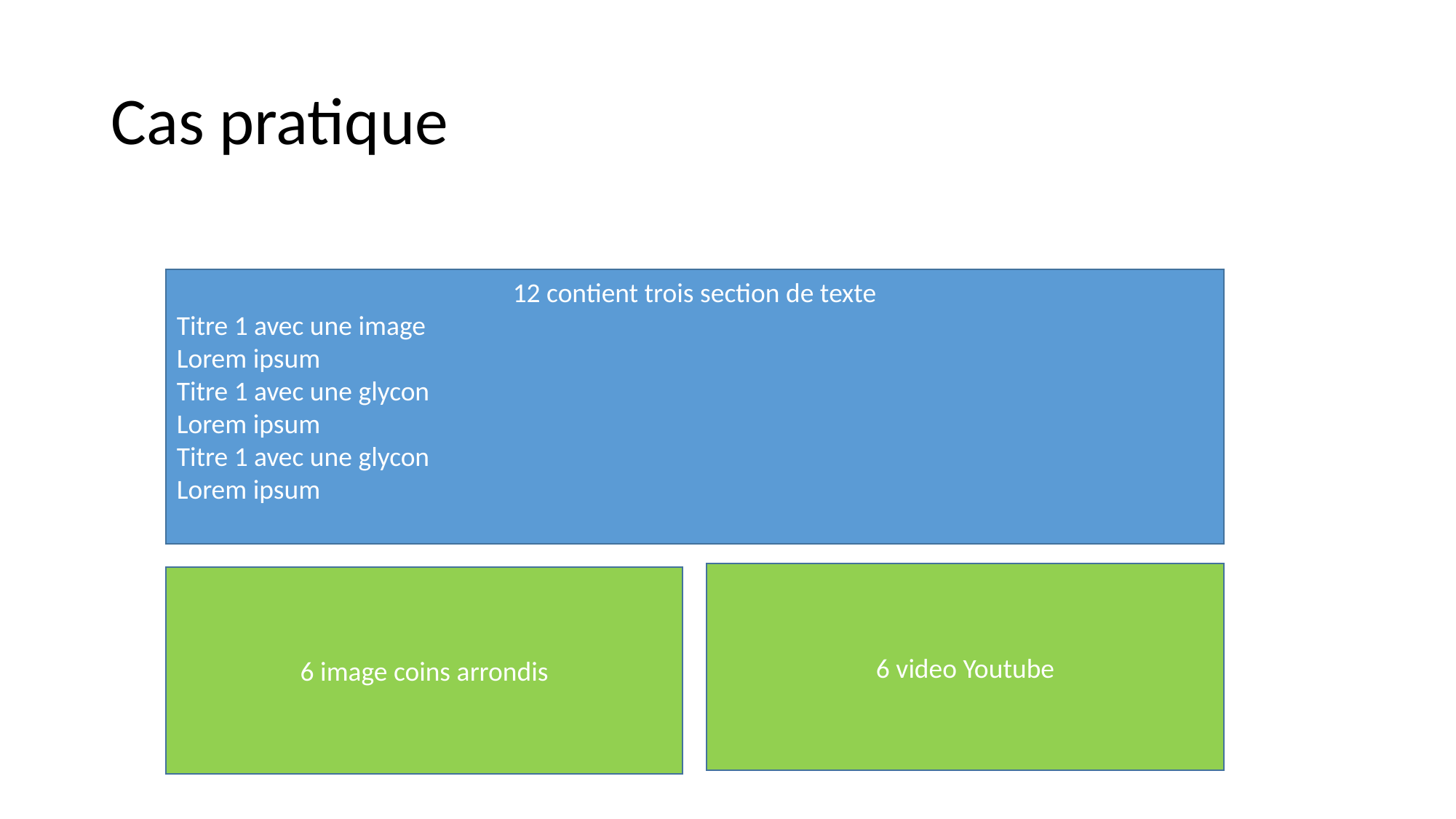

# Cas pratique
12 contient trois section de texte
Titre 1 avec une image
Lorem ipsum
Titre 1 avec une glycon
Lorem ipsum
Titre 1 avec une glycon
Lorem ipsum

6 video Youtube
6 image coins arrondis